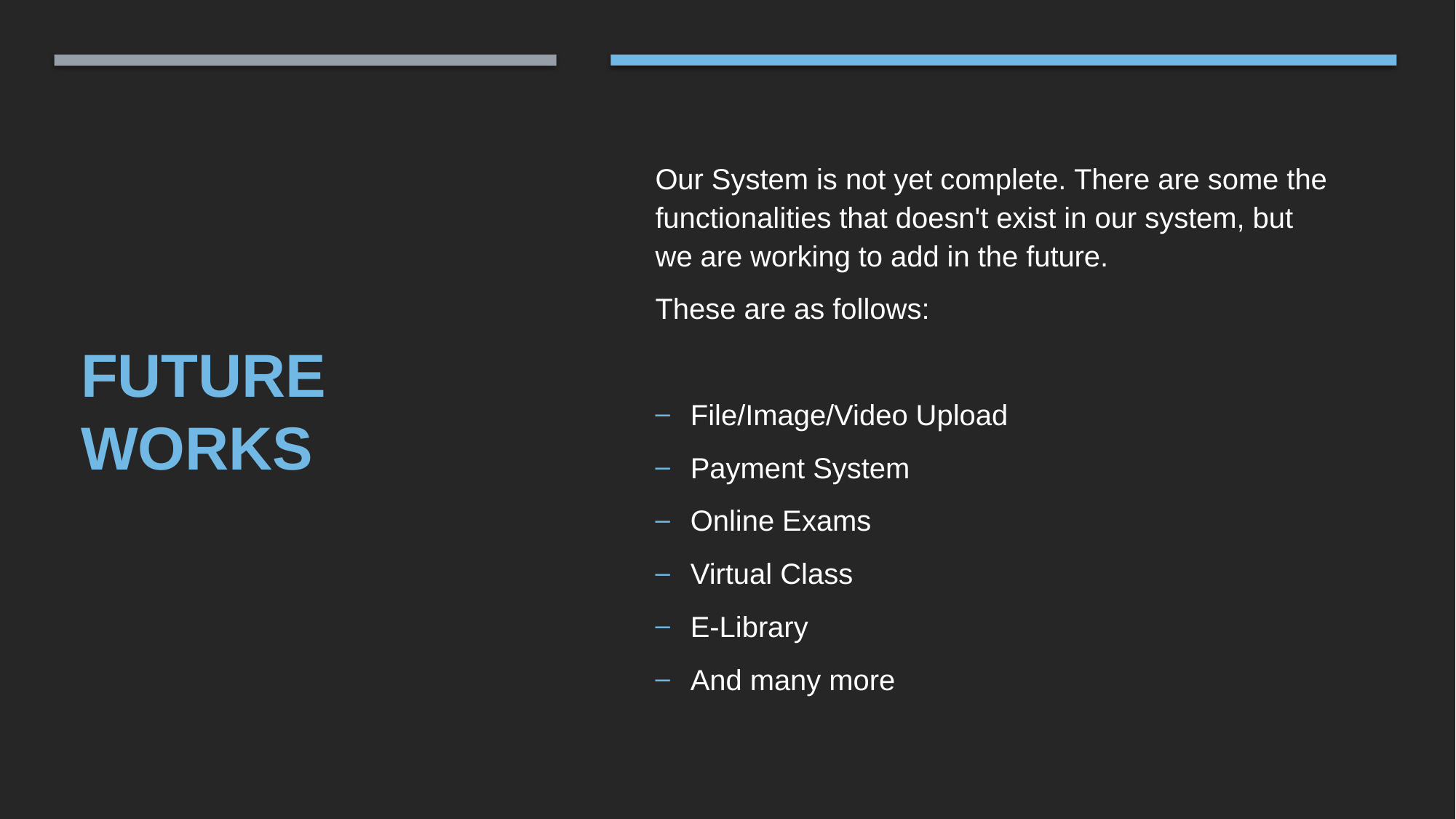

# Future works
Our System is not yet complete. There are some the functionalities that doesn't exist in our system, but we are working to add in the future.
These are as follows:

File/Image/Video Upload
Payment System
Online Exams
Virtual Class
E-Library
And many more